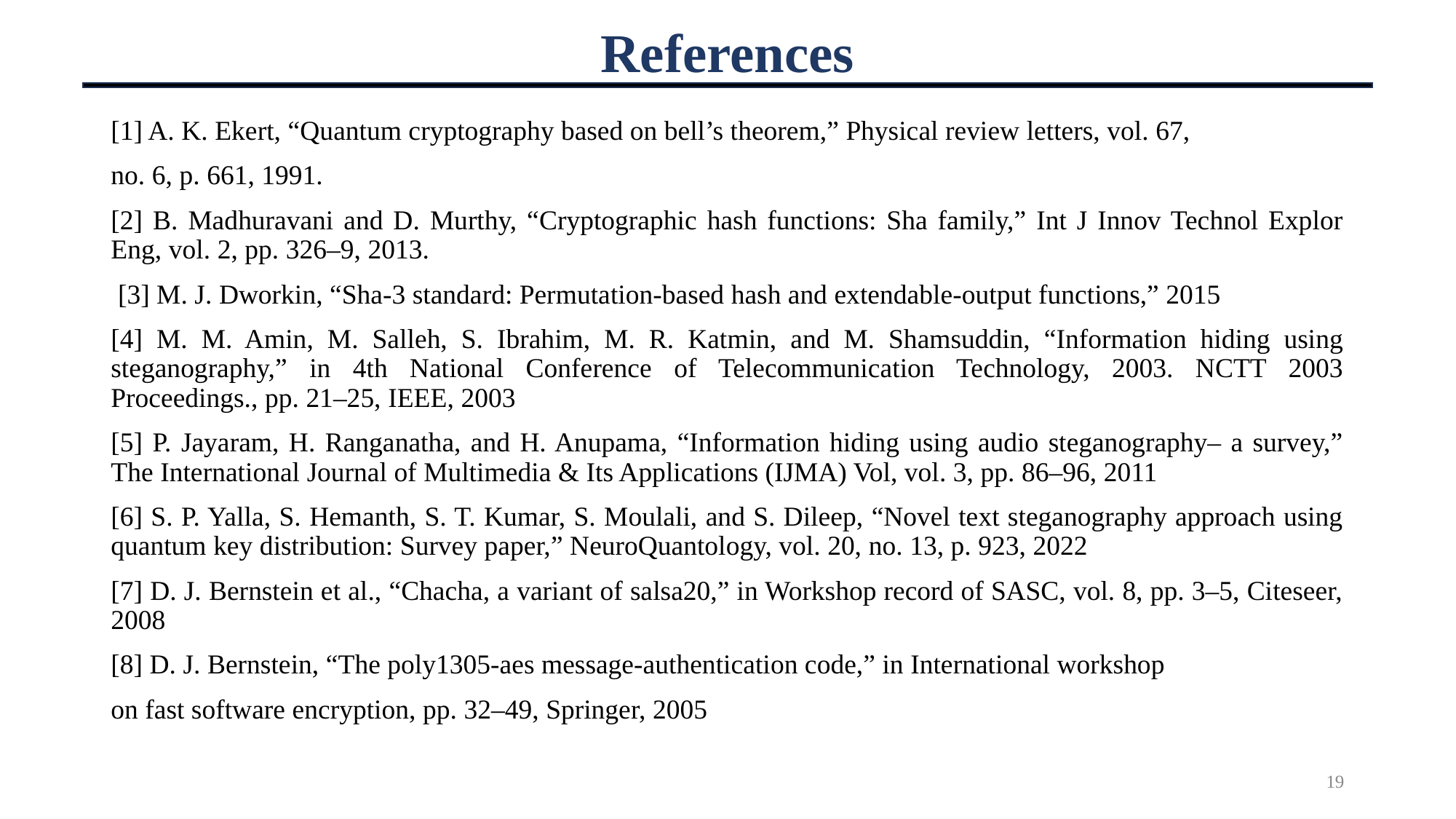

# References

[1] A. K. Ekert, “Quantum cryptography based on bell’s theorem,” Physical review letters, vol. 67,
no. 6, p. 661, 1991.
[2] B. Madhuravani and D. Murthy, “Cryptographic hash functions: Sha family,” Int J Innov Technol Explor Eng, vol. 2, pp. 326–9, 2013.
 [3] M. J. Dworkin, “Sha-3 standard: Permutation-based hash and extendable-output functions,” 2015
[4] M. M. Amin, M. Salleh, S. Ibrahim, M. R. Katmin, and M. Shamsuddin, “Information hiding using steganography,” in 4th National Conference of Telecommunication Technology, 2003. NCTT 2003 Proceedings., pp. 21–25, IEEE, 2003
[5] P. Jayaram, H. Ranganatha, and H. Anupama, “Information hiding using audio steganography– a survey,” The International Journal of Multimedia & Its Applications (IJMA) Vol, vol. 3, pp. 86–96, 2011
[6] S. P. Yalla, S. Hemanth, S. T. Kumar, S. Moulali, and S. Dileep, “Novel text steganography approach using quantum key distribution: Survey paper,” NeuroQuantology, vol. 20, no. 13, p. 923, 2022
[7] D. J. Bernstein et al., “Chacha, a variant of salsa20,” in Workshop record of SASC, vol. 8, pp. 3–5, Citeseer, 2008
[8] D. J. Bernstein, “The poly1305-aes message-authentication code,” in International workshop
on fast software encryption, pp. 32–49, Springer, 2005
19